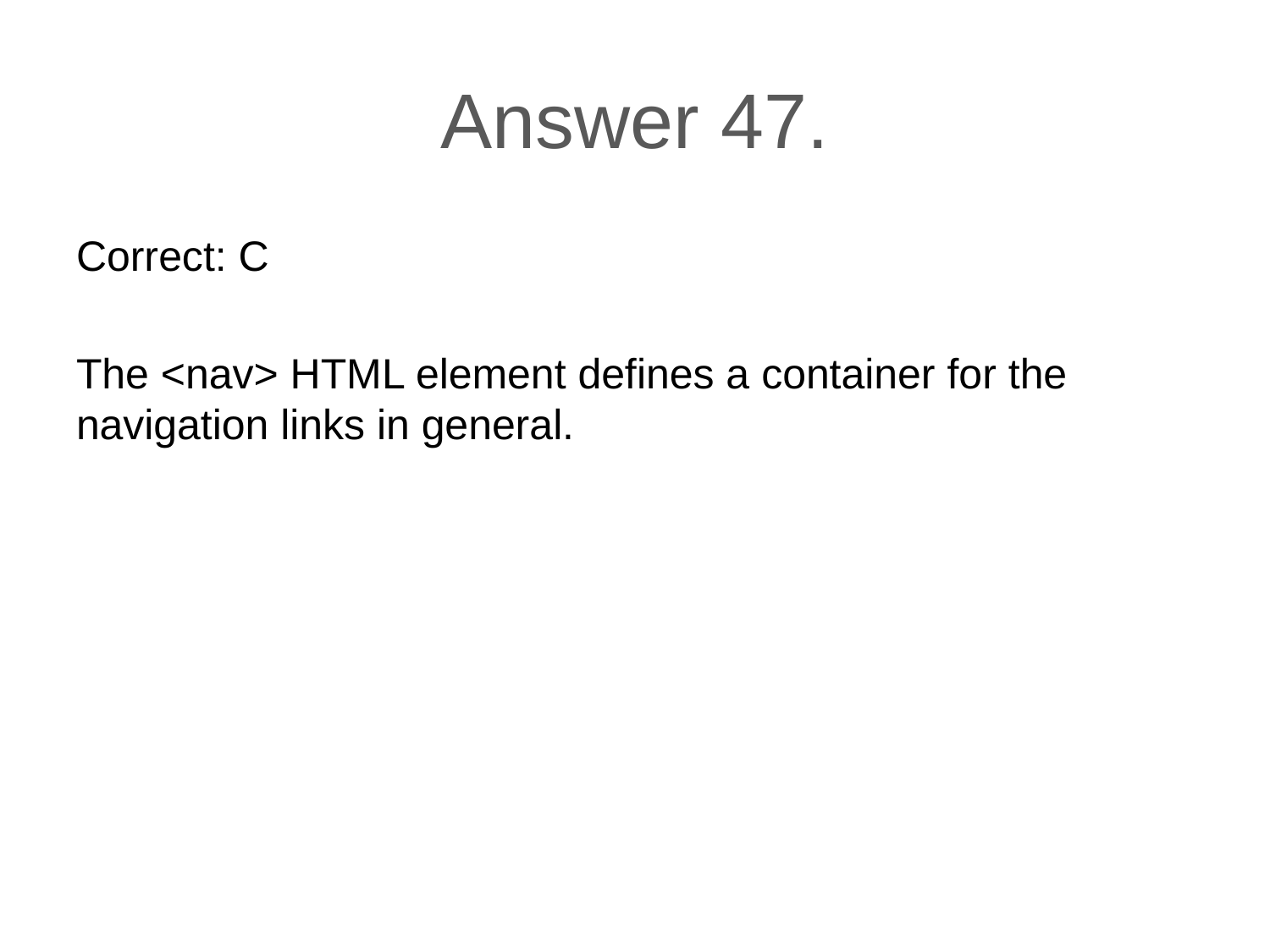

# Answer 47.
Correct: C

The <nav> HTML element defines a container for the navigation links in general.